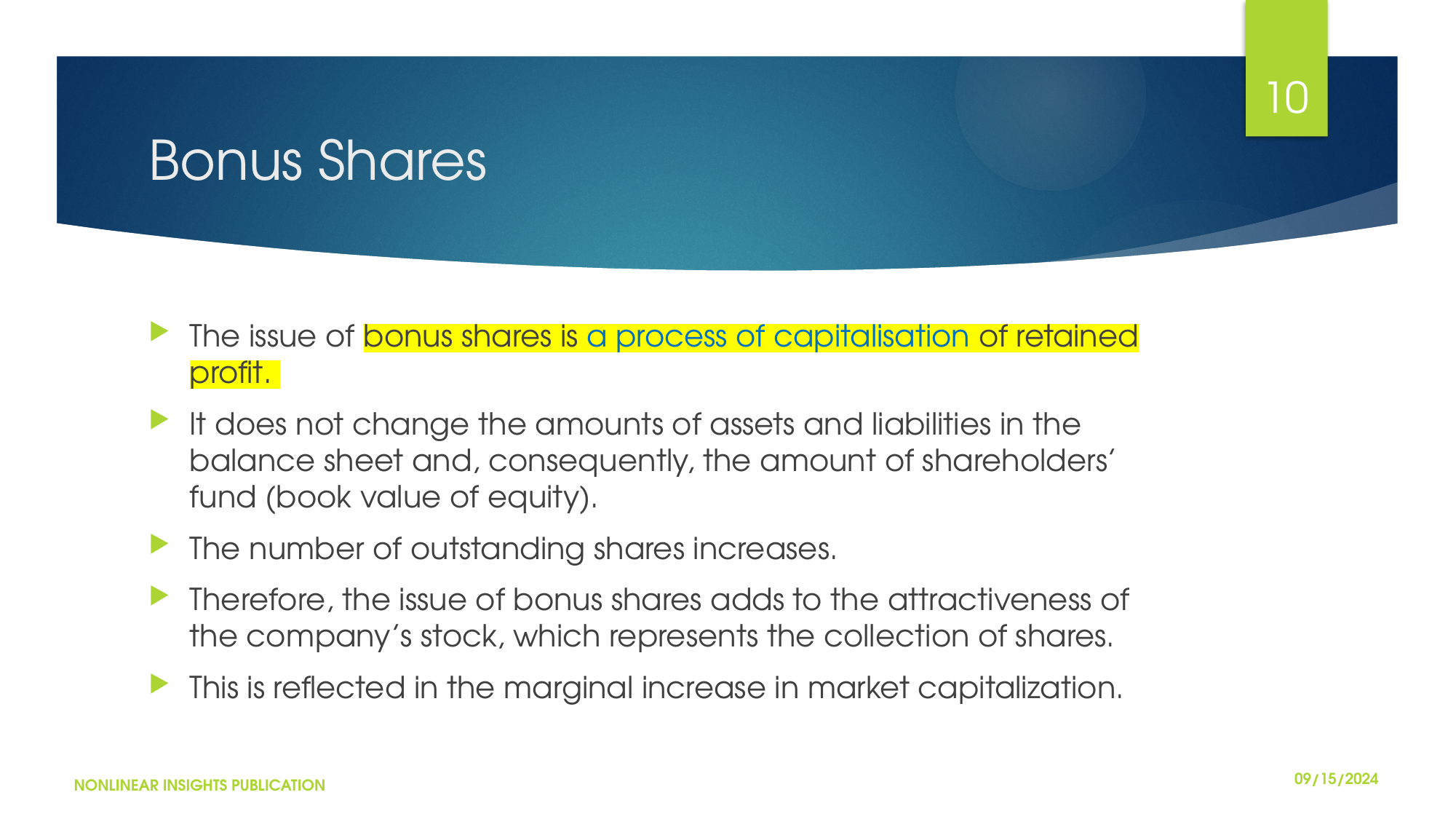

10
# Bonus Shares
The issue of bonus shares is a process of capitalisation of retained profit.
It does not change the amounts of assets and liabilities in the balance sheet and, consequently, the amount of shareholders’ fund (book value of equity).
The number of outstanding shares increases.
Therefore, the issue of bonus shares adds to the attractiveness of the company’s stock, which represents the collection of shares.
This is reflected in the marginal increase in market capitalization.
NONLINEAR INSIGHTS PUBLICATION
09/15/2024